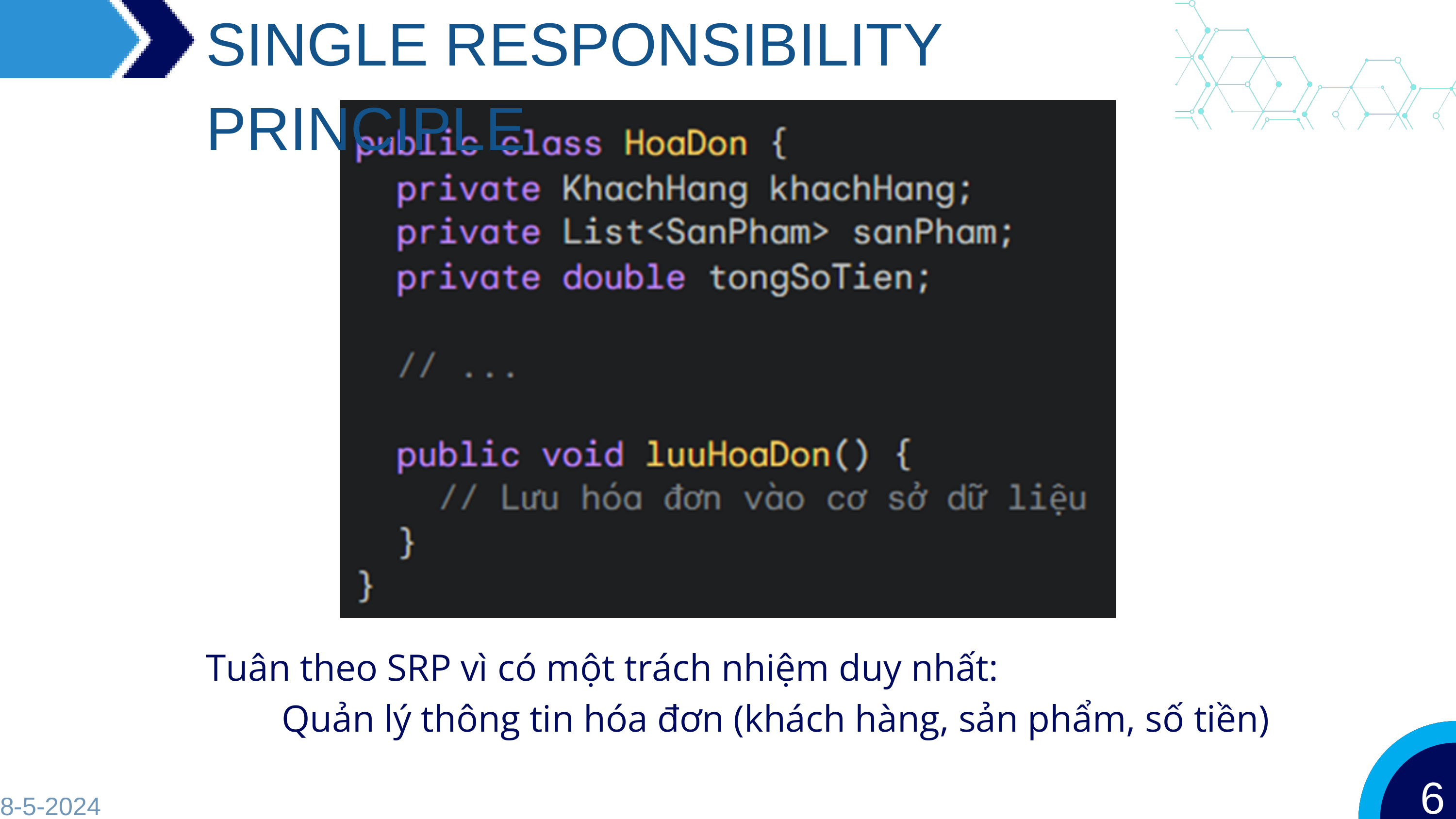

SINGLE RESPONSIBILITY PRINCIPLE

Tuân theo SRP vì có một trách nhiệm duy nhất:
        Quản lý thông tin hóa đơn (khách hàng, sản phẩm, số tiền)

6

6
8-5-2024